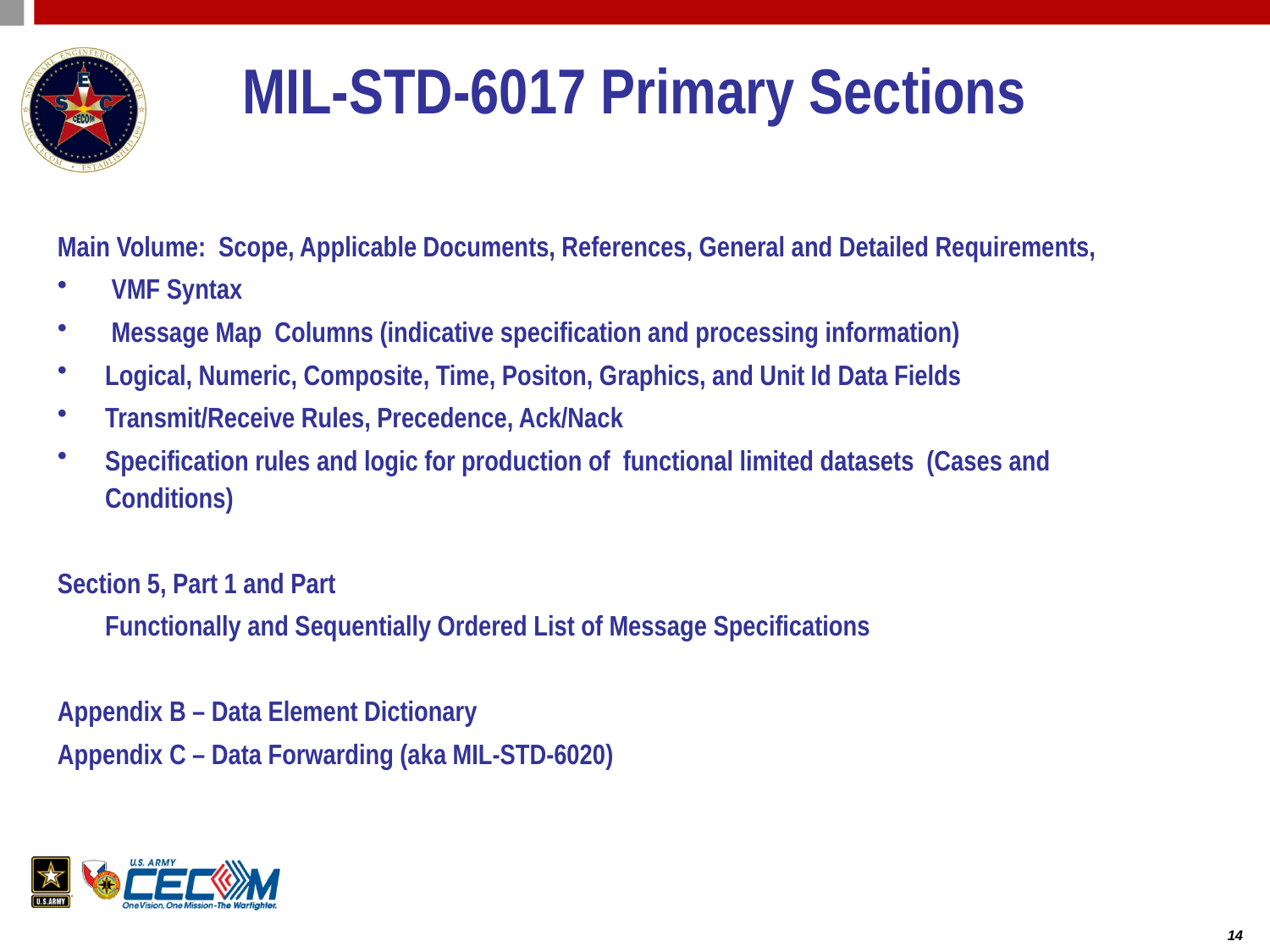

# MIL-STD-6017 Primary Sections

Main Volume:  Scope, Applicable Documents, References, General and Detailed Requirements,
 VMF Syntax
 Message Map  Columns (indicative specification and processing information)
Logical, Numeric, Composite, Time, Positon, Graphics, and Unit Id Data Fields
Transmit/Receive Rules, Precedence, Ack/Nack
Specification rules and logic for production of  functional limited datasets  (Cases and Conditions)

Section 5, Part 1 and Part
	Functionally and Sequentially Ordered List of Message Specifications

Appendix B – Data Element Dictionary
Appendix C – Data Forwarding (aka MIL-STD-6020)
14